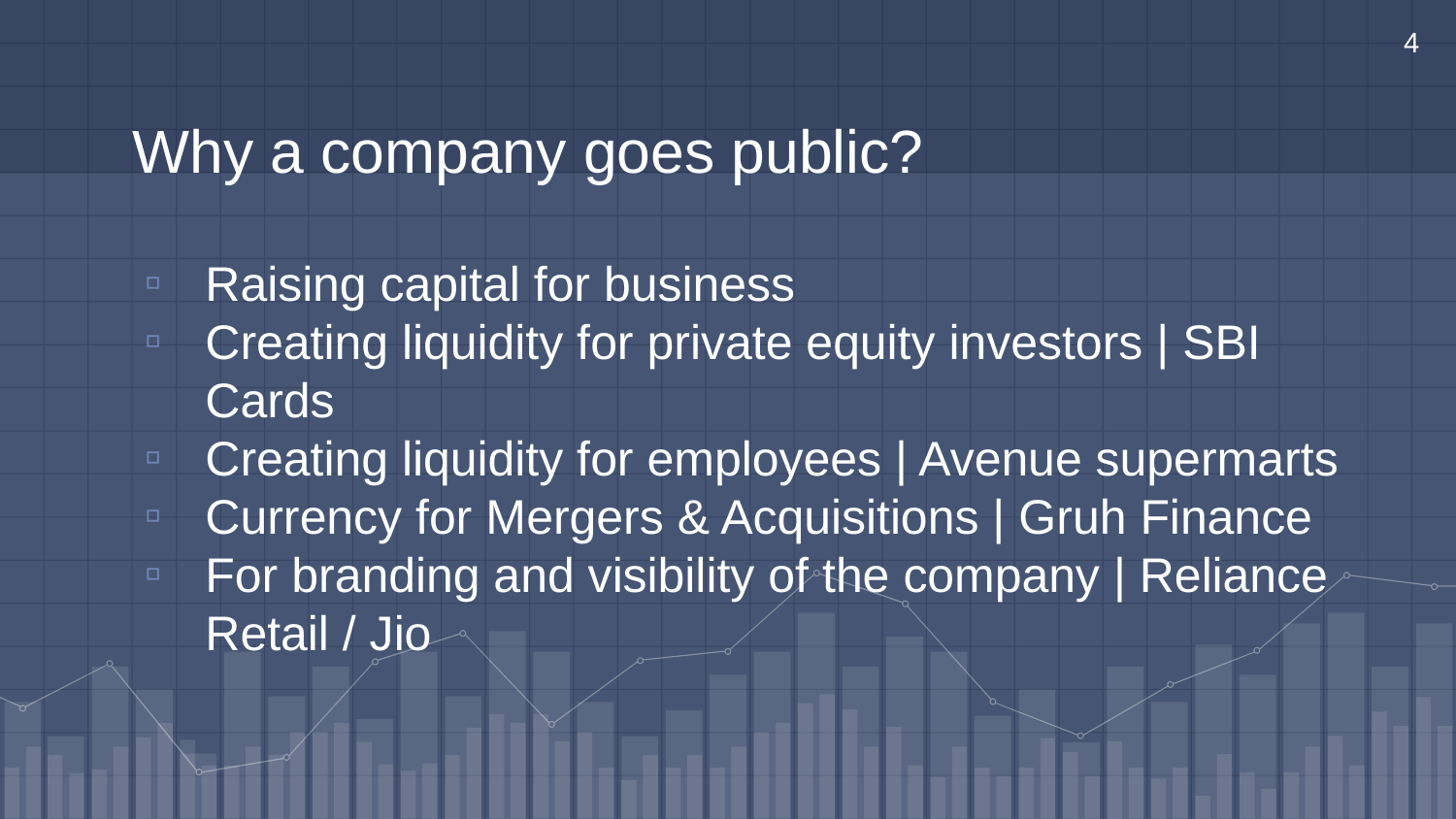

4
# Why a company goes public?
Raising capital for business
Creating liquidity for private equity investors | SBI Cards
Creating liquidity for employees | Avenue supermarts
Currency for Mergers & Acquisitions | Gruh Finance
For branding and visibility of the company | Reliance Retail / Jio